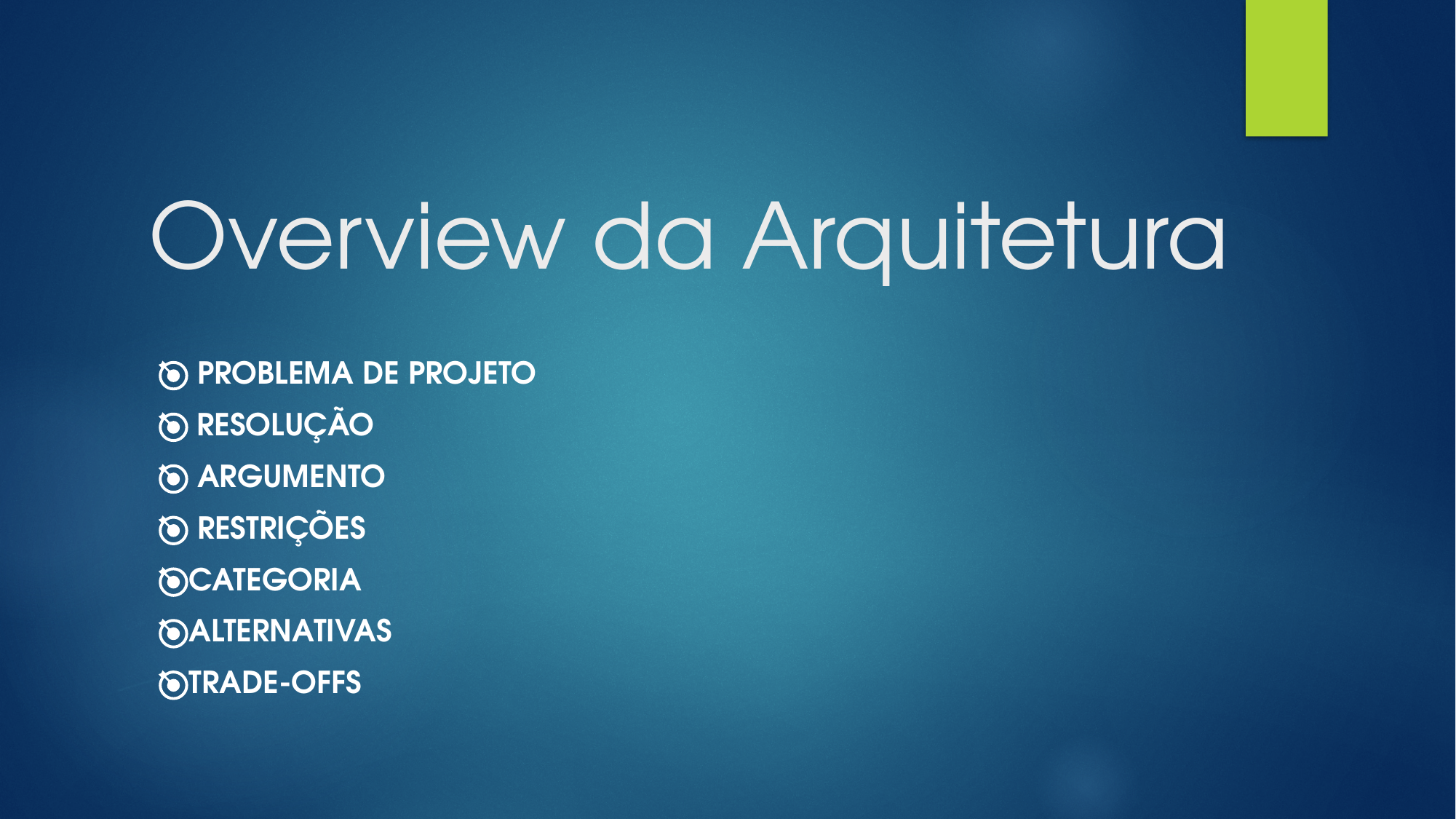

# Overview da Arquitetura
🎯 Problema de Projeto
🎯 Resolução
🎯 Argumento
🎯 Restrições
🎯Categoria
🎯Alternativas
🎯Trade-offs